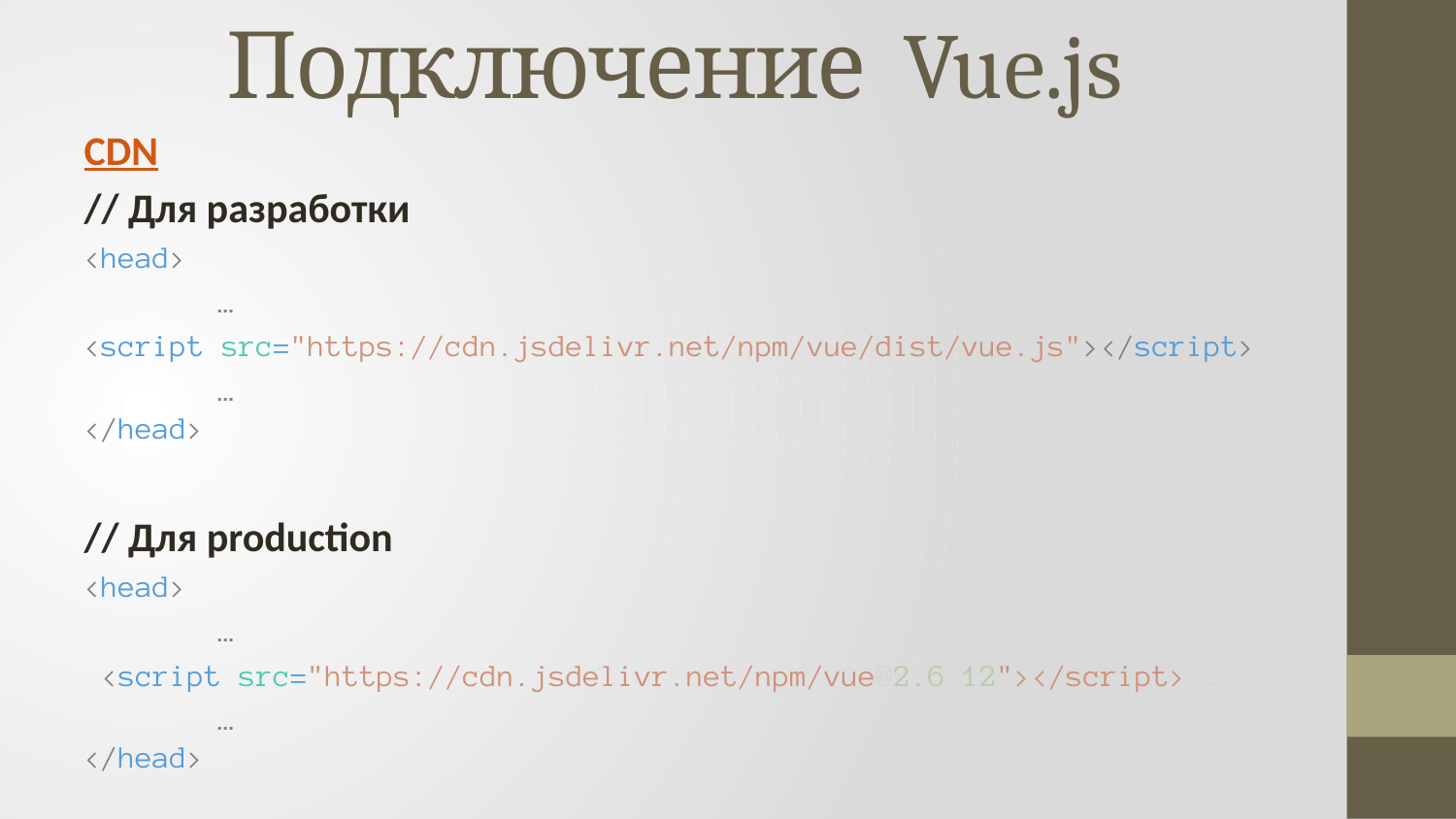

# Подключение  Vue.js
CDN
// Для разработки
<head>
    	…
<script src="https://cdn.jsdelivr.net/npm/vue/dist/vue.js"></script>
  	…
</head>

// Для production
<head>
    	…
 <script src="https://cdn.jsdelivr.net/npm/vue@2.6.12"></script> …
    	…
</head>